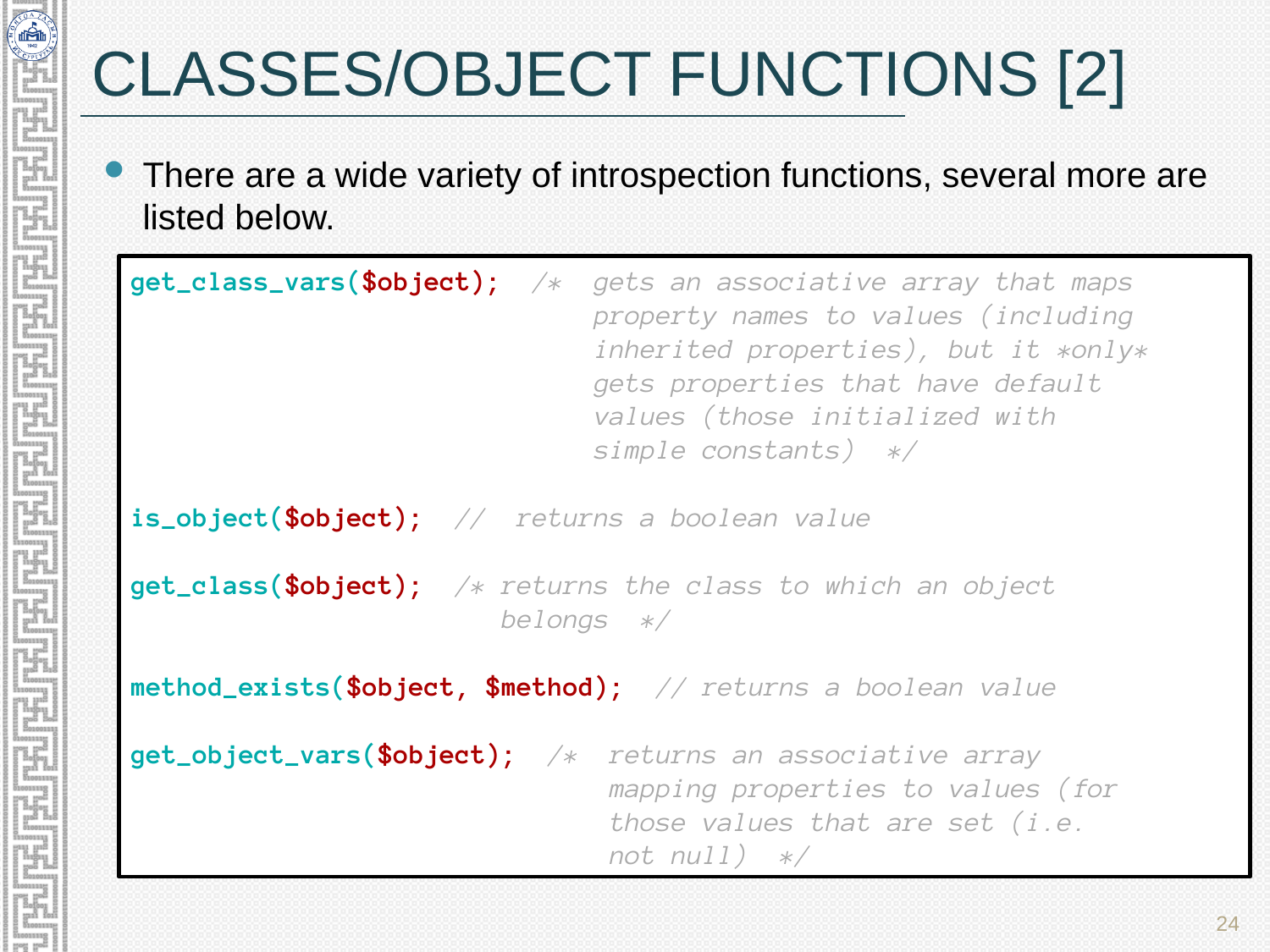

# Classes/Object Functions [2]
There are a wide variety of introspection functions, several more are listed below.
get_class_vars($object);  /*  gets an associative array that maps
                              property names to values (including
                              inherited properties), but it *only*
                              gets properties that have default
                              values (those initialized with
                              simple constants)  */

is_object($object);  //  returns a boolean value

get_class($object);  /* returns the class to which an object
                        belongs  */

method_exists($object, $method);  // returns a boolean value

get_object_vars($object);  /*  returns an associative array
                               mapping properties to values (for
                               those values that are set (i.e.
                               not null)  */
24